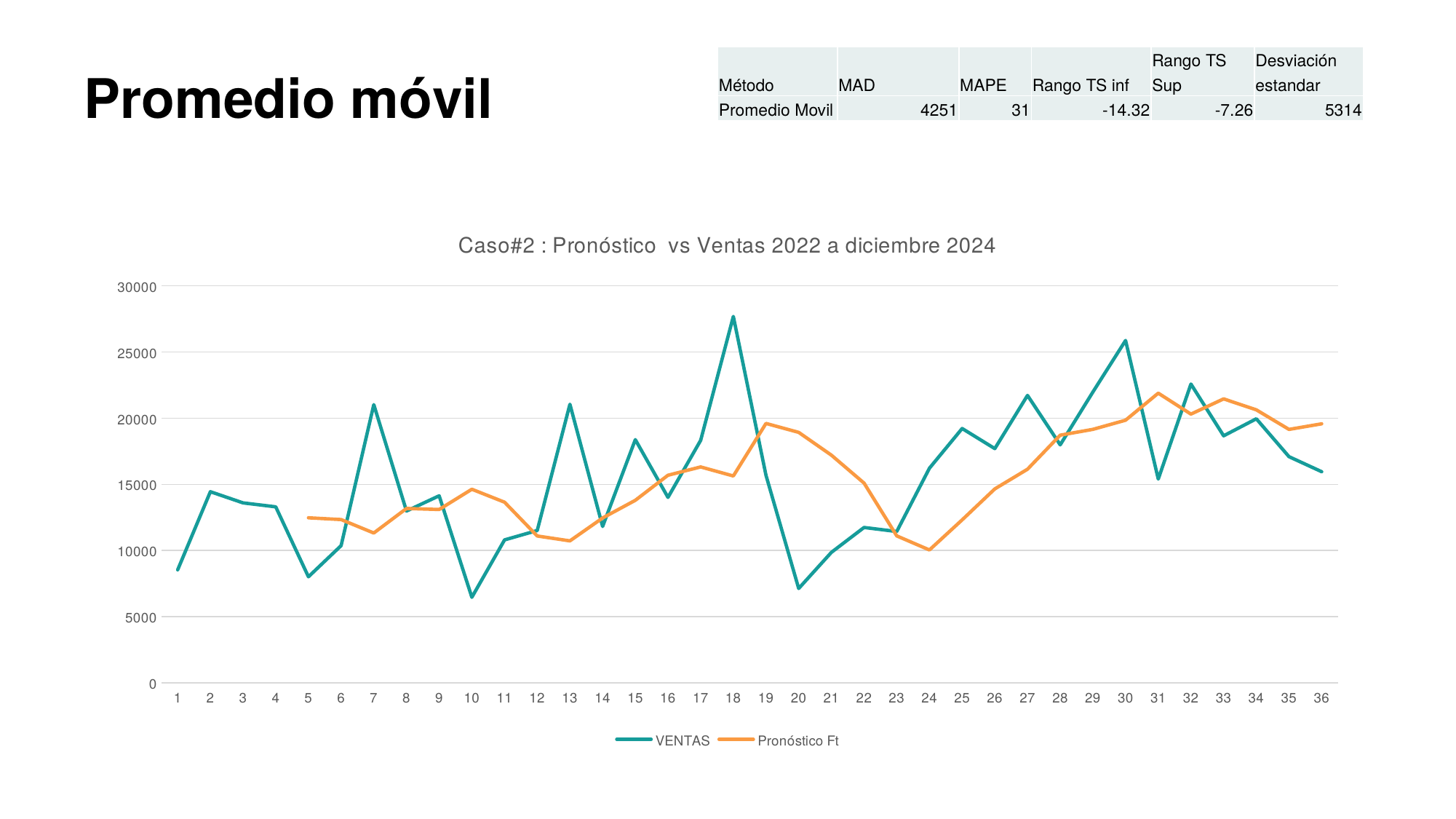

| Método | MAD | MAPE | Rango TS inf | Rango TS Sup | Desviación estandar |
| --- | --- | --- | --- | --- | --- |
| Promedio Movil | 4251 | 31 | -14.32 | -7.26 | 5314 |
# Promedio móvil

### Chart: Caso#2 : Pronóstico  vs Ventas 2022 a diciembre 2024

| Category | VENTAS | Pronóstico Ft |
|---|---|---|